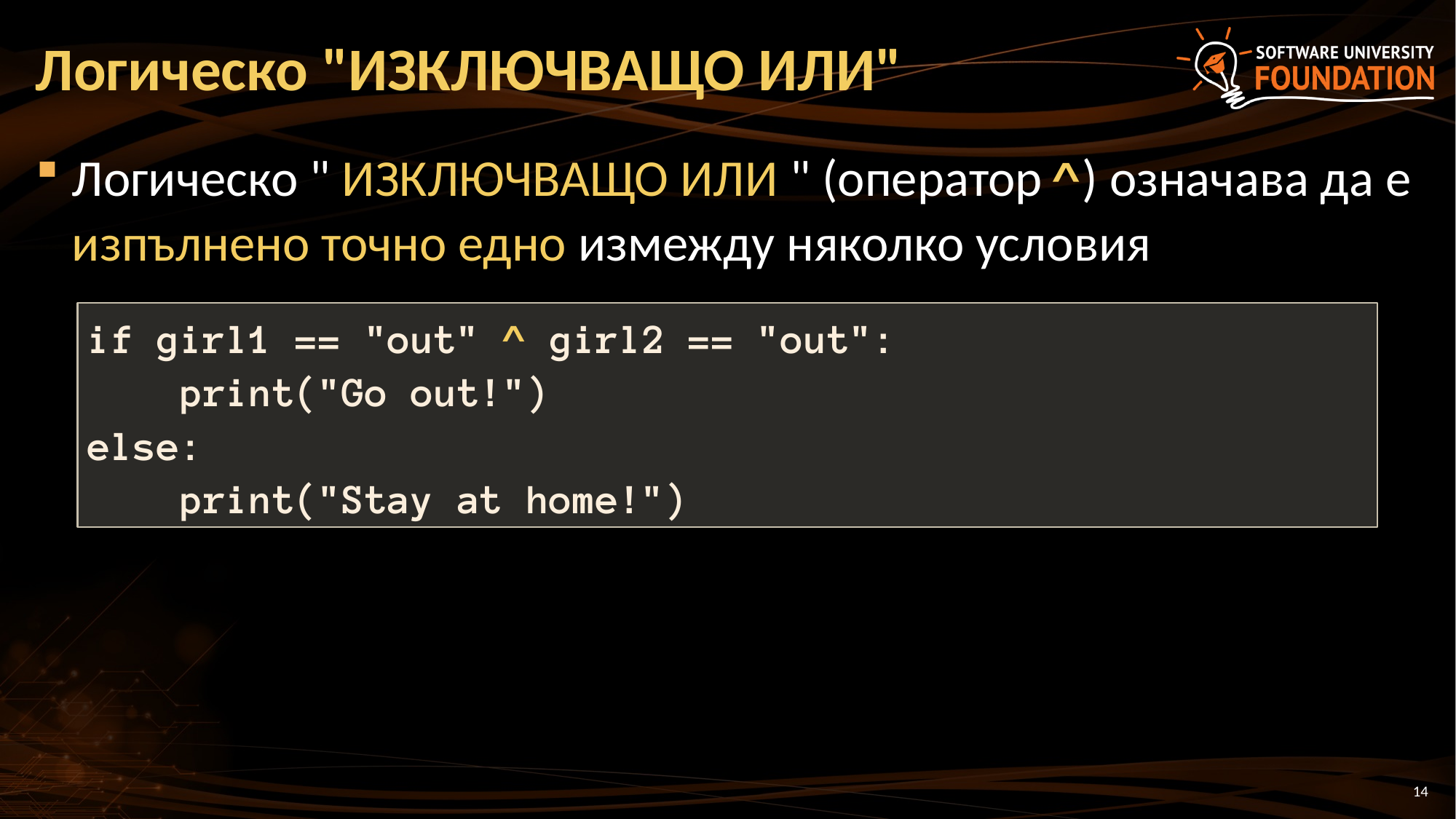

# Логическо "ИЗКЛЮЧВАЩО ИЛИ"
Логическо " ИЗКЛЮЧВАЩО ИЛИ " (оператор ^) означава да е изпълнено точно едно измежду няколко условия

if girl1 == "out" ^ girl2 == "out":
    print("Go out!")
else:
    print("Stay at home!")
14